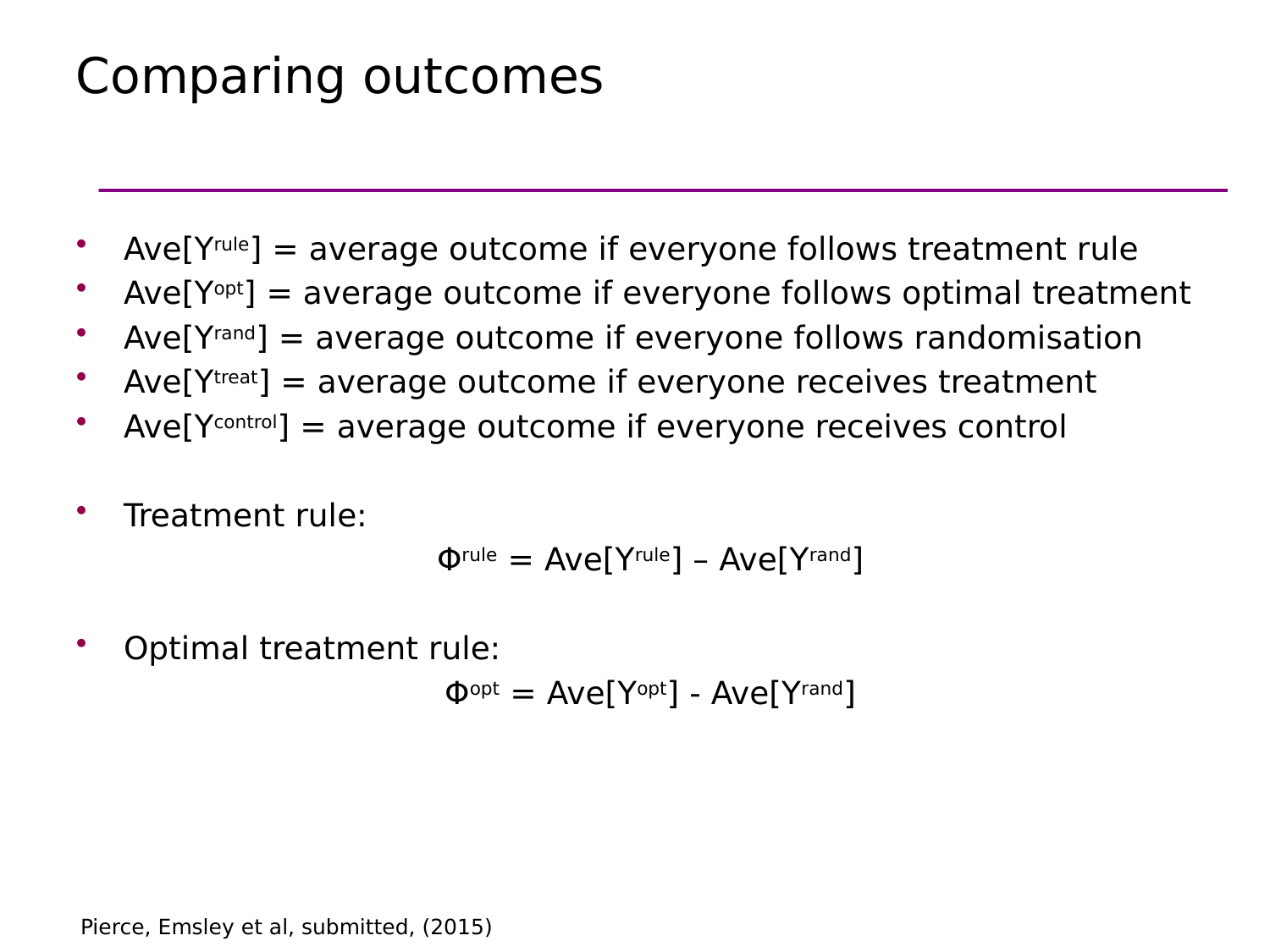

# Comparing outcomes
Ave[Yrule] = average outcome if everyone follows treatment rule
Ave[Yopt] = average outcome if everyone follows optimal treatment
Ave[Yrand] = average outcome if everyone follows randomisation
Ave[Ytreat] = average outcome if everyone receives treatment
Ave[Ycontrol] = average outcome if everyone receives control

Treatment rule:
Φrule = Ave[Yrule] – Ave[Yrand]

Optimal treatment rule:
Φopt = Ave[Yopt] - Ave[Yrand]

Pierce, Emsley et al, submitted, (2015)